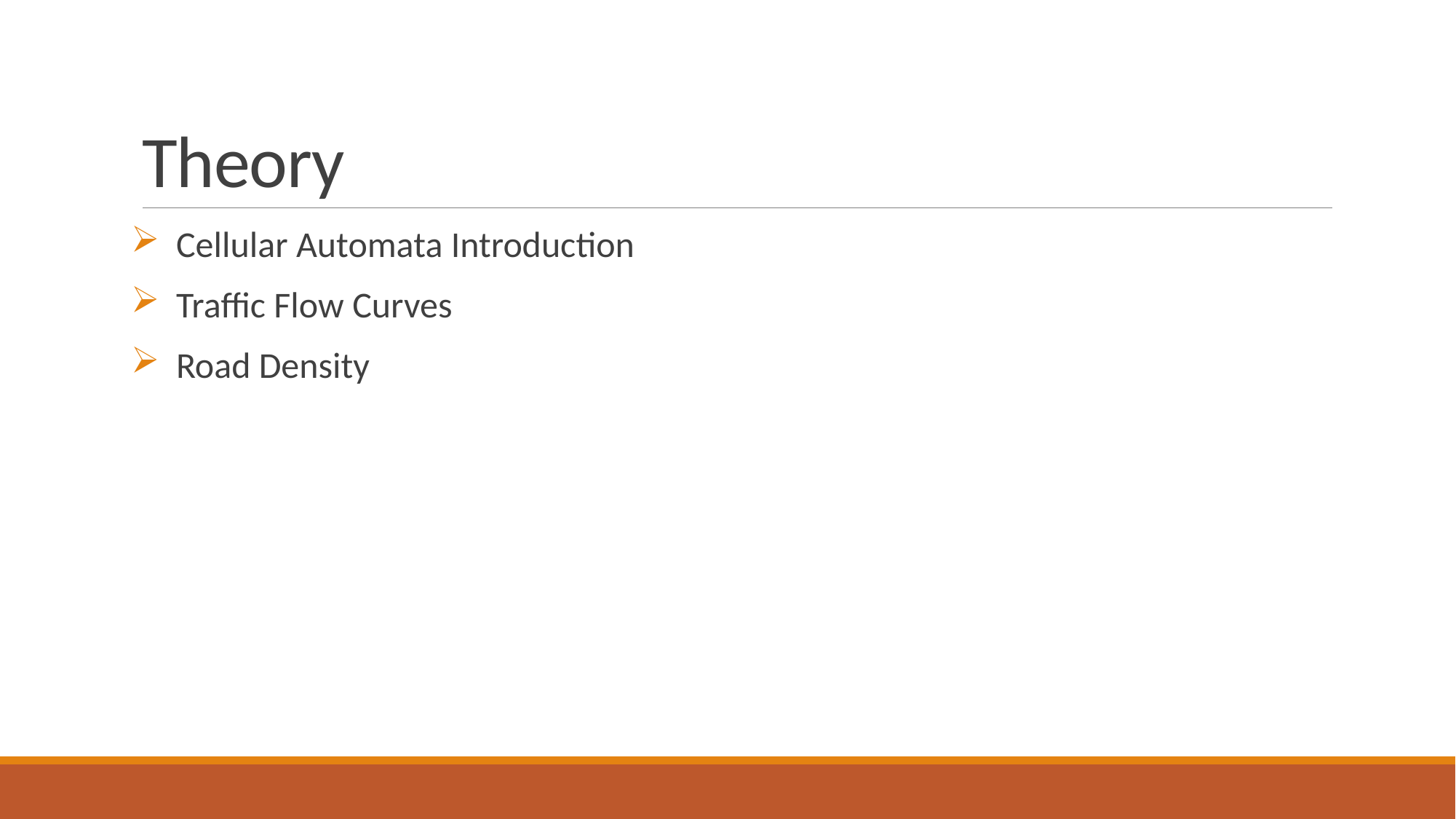

# Theory
  Cellular Automata Introduction
  Traffic Flow Curves
  Road Density